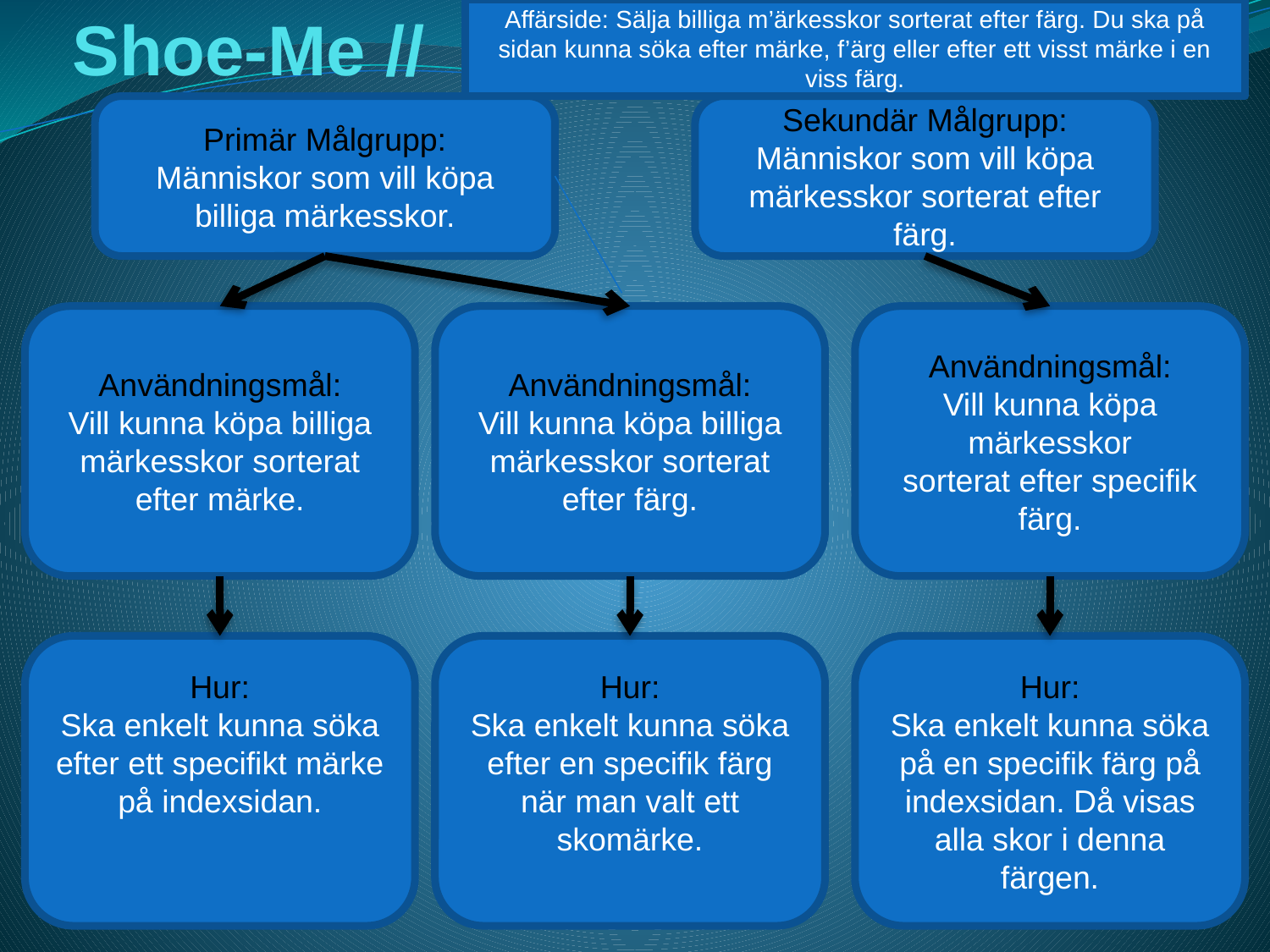

# Shoe-Me //
Affärside: Sälja billiga m’ärkesskor sorterat efter färg. Du ska på sidan kunna söka efter märke, f’ärg eller efter ett visst märke i en viss färg.
Primär Målgrupp:
Människor som vill köpa billiga märkesskor.
Sekundär Målgrupp:
Människor som vill köpa märkesskor sorterat efter färg.
Användningsmål:
Vill kunna köpa billiga märkesskor sorterat efter märke.
Användningsmål:
Vill kunna köpa billiga märkesskor sorterat efter färg.
Användningsmål:
Vill kunna köpa märkesskor
sorterat efter specifik färg.
Hur:
Ska enkelt kunna söka efter ett specifikt märke på indexsidan.

Hur:
Ska enkelt kunna söka efter en specifik färg när man valt ett skomärke.

Hur:
Ska enkelt kunna söka på en specifik färg på indexsidan. Då visas alla skor i denna färgen.